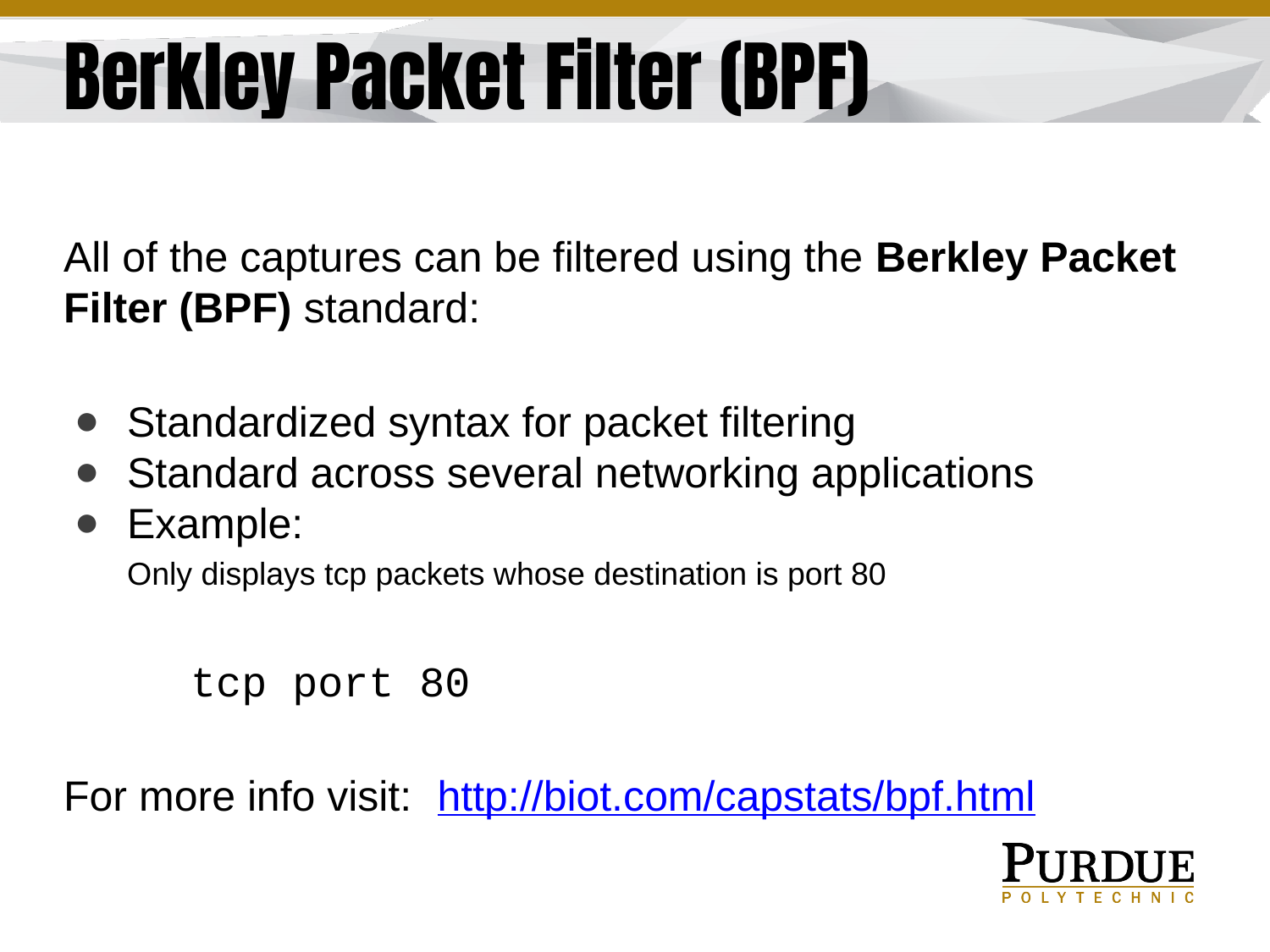

Berkley Packet Filter (BPF)
All of the captures can be filtered using the Berkley Packet Filter (BPF) standard:

Standardized syntax for packet filtering
Standard across several networking applications
Example:
Only displays tcp packets whose destination is port 80

	tcp port 80

For more info visit: http://biot.com/capstats/bpf.html